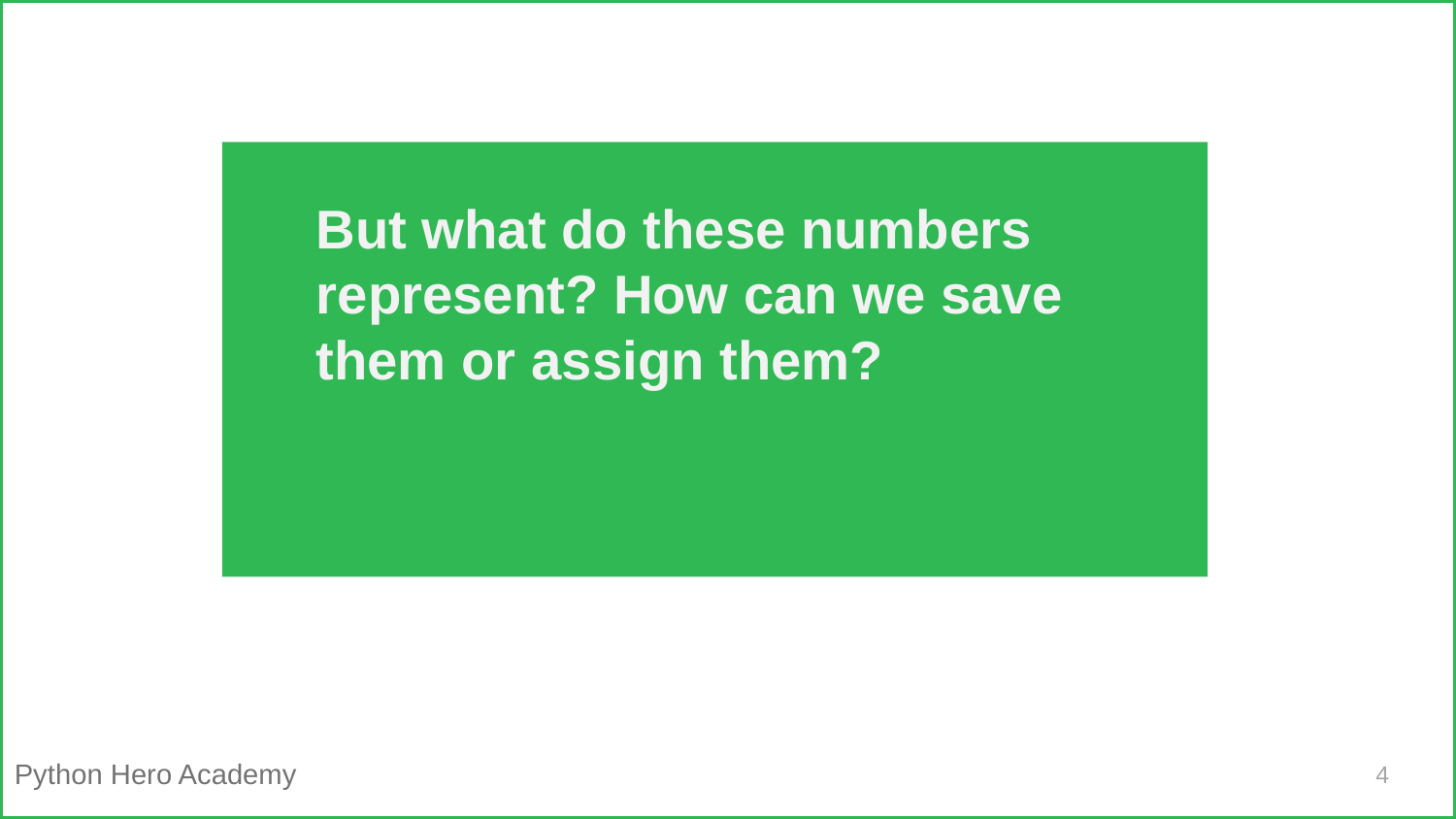

But what do these numbers represent? How can we save them or assign them?

4